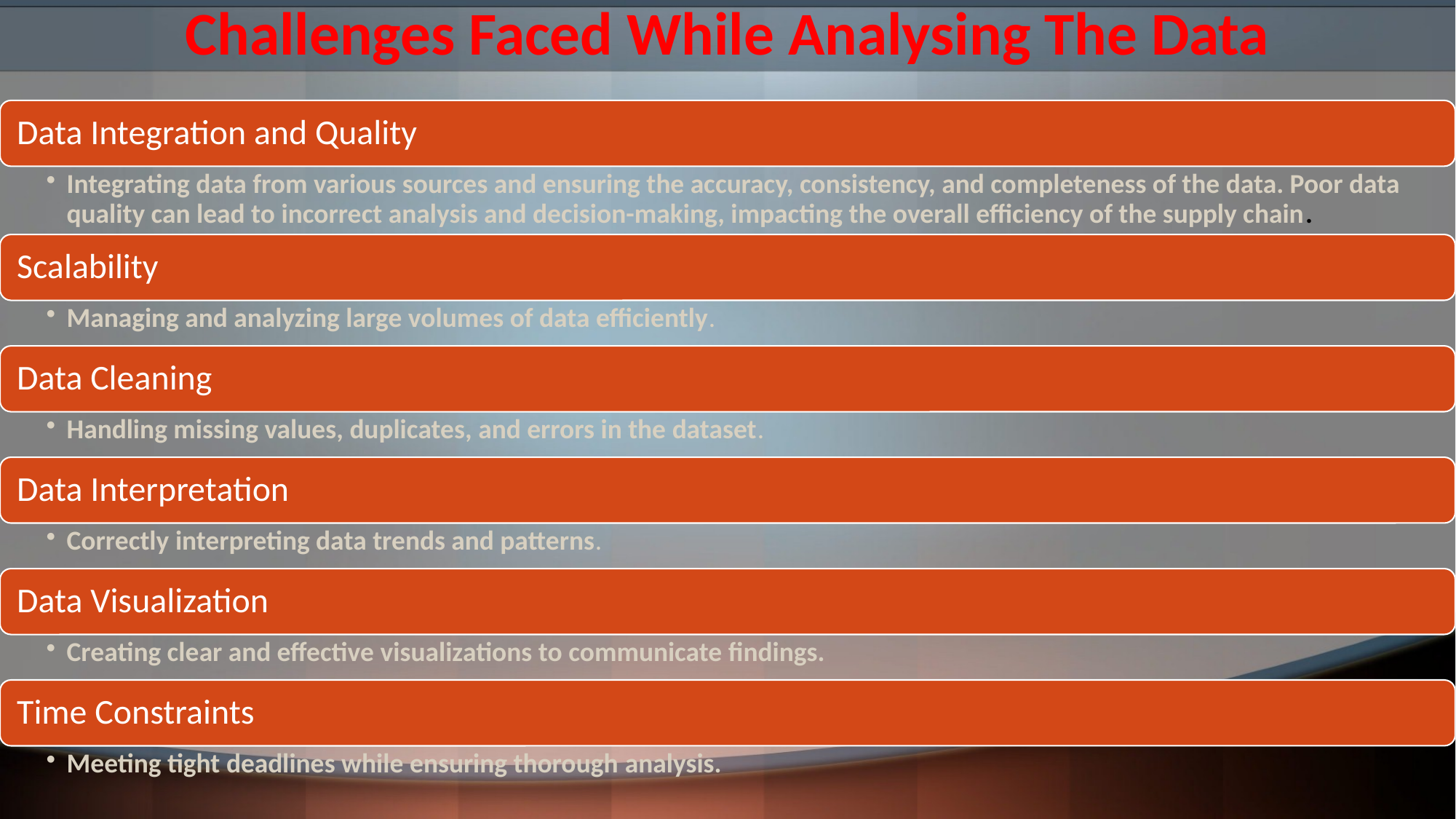

# Challenges Faced While Analysing The Data
Data Integration and Quality
Integrating data from various sources and ensuring the accuracy, consistency, and completeness of the data. Poor data quality can lead to incorrect analysis and decision-making, impacting the overall efficiency of the supply chain.
Scalability
Managing and analyzing large volumes of data efficiently.
Data Cleaning
Handling missing values, duplicates, and errors in the dataset.
Data Interpretation
Correctly interpreting data trends and patterns.
Data Visualization
Creating clear and effective visualizations to communicate findings.
Time Constraints
Meeting tight deadlines while ensuring thorough analysis.